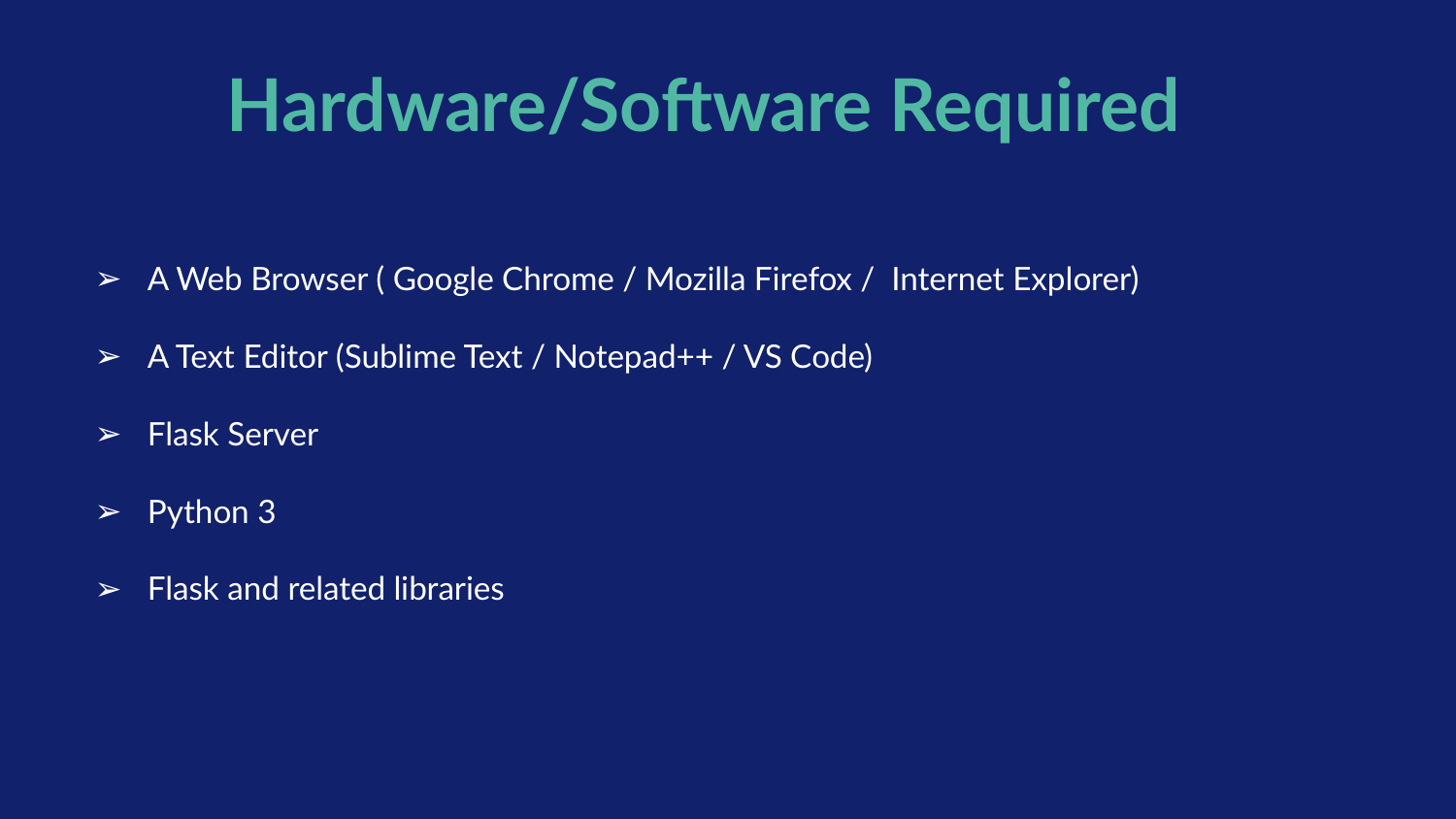

Hardware/Software Required
A Web Browser ( Google Chrome / Mozilla Firefox /  Internet Explorer)
A Text Editor (Sublime Text / Notepad++ / VS Code)
Flask Server
Python 3
Flask and related libraries